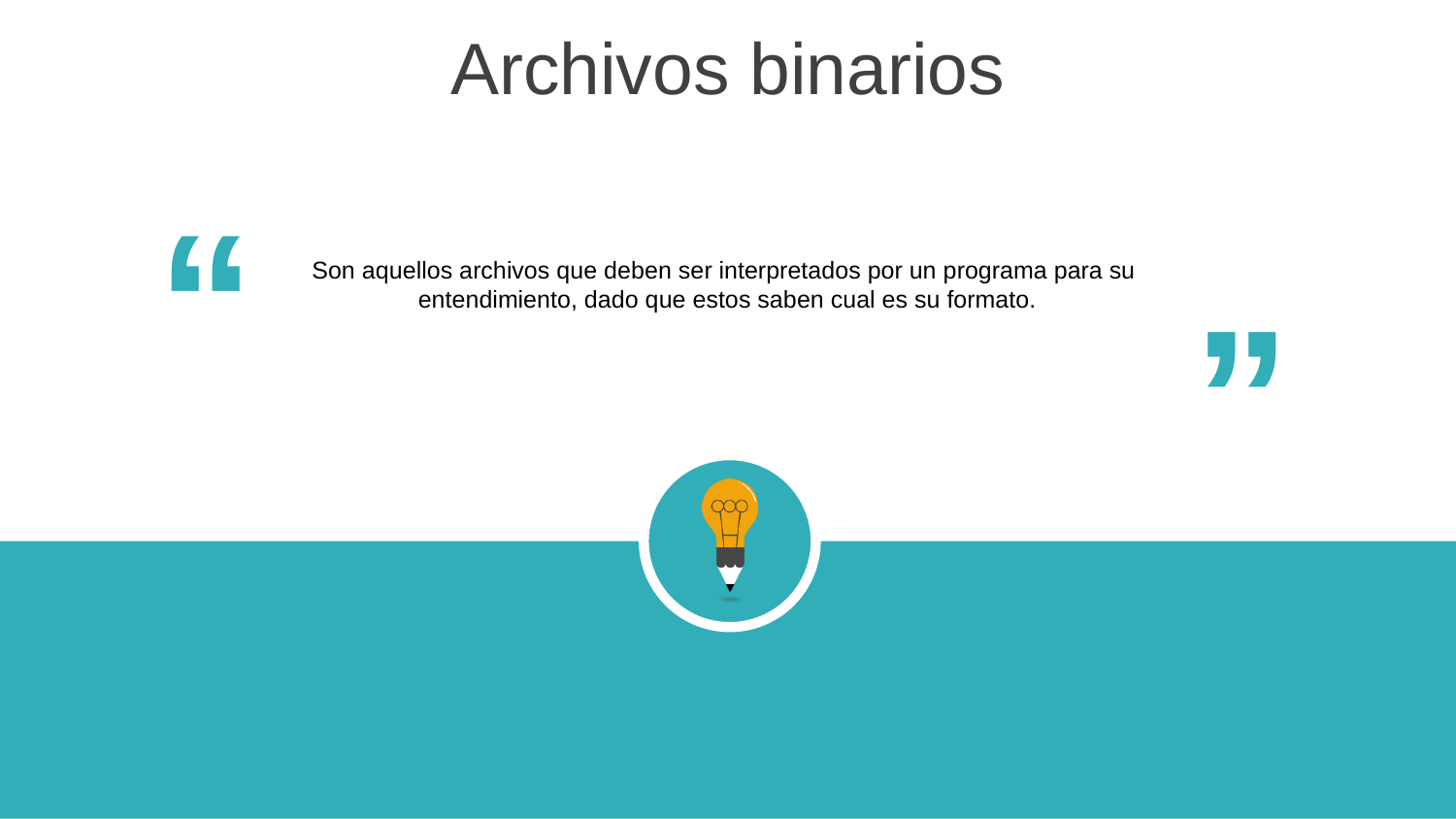

Archivos binarios

“
“
Son aquellos archivos que deben ser interpretados por un programa para su
entendimiento, dado que estos saben cual es su formato.